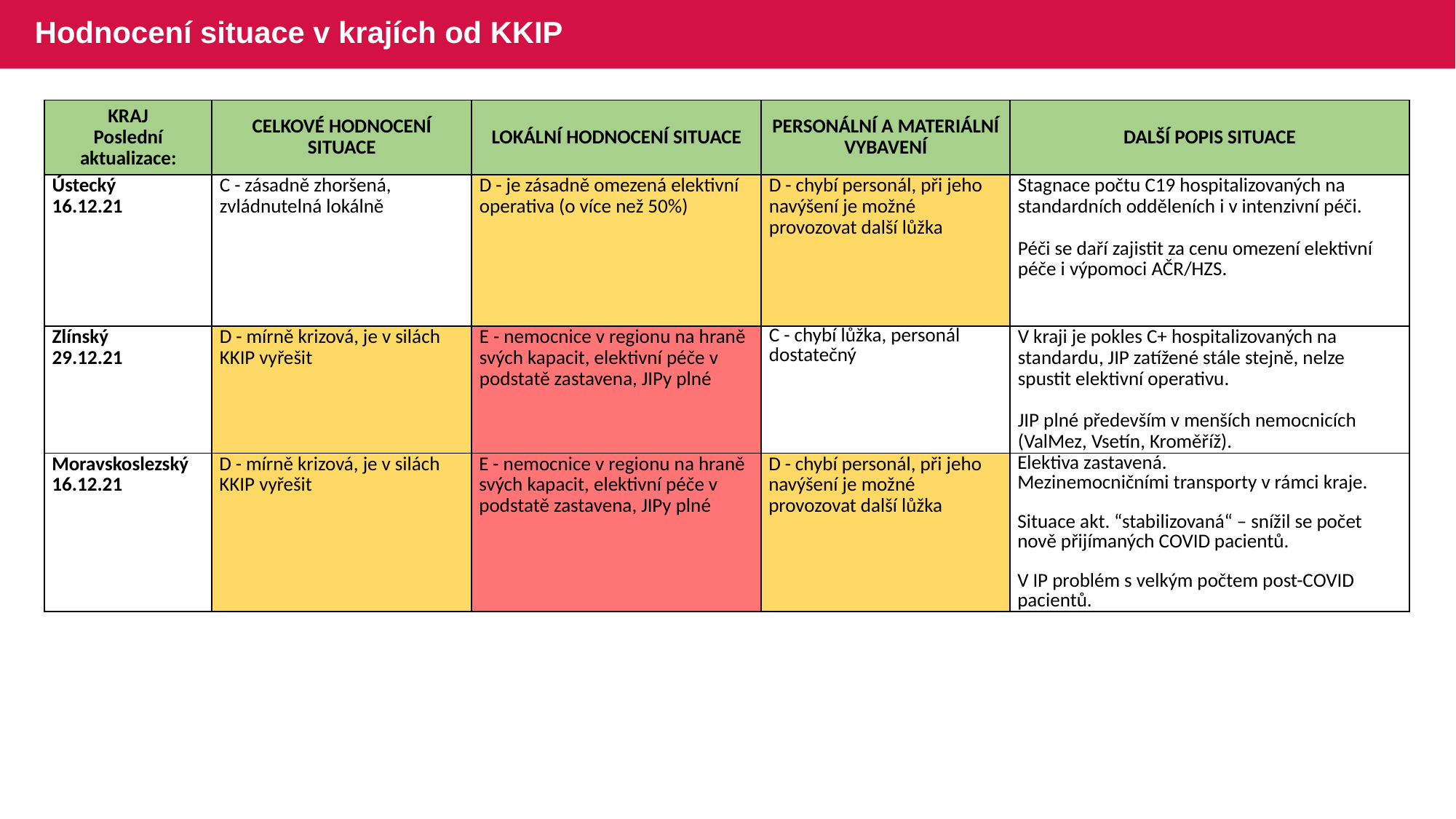

# Hodnocení situace v krajích od KKIP
| KRAJ Poslední aktualizace: | CELKOVÉ HODNOCENÍ SITUACE | LOKÁLNÍ HODNOCENÍ SITUACE | PERSONÁLNÍ A MATERIÁLNÍ VYBAVENÍ | DALŠÍ POPIS SITUACE |
| --- | --- | --- | --- | --- |
| Ústecký 16.12.21 | C - zásadně zhoršená, zvládnutelná lokálně | D - je zásadně omezená elektivní operativa (o více než 50%) | D - chybí personál, při jeho navýšení je možné provozovat další lůžka | Stagnace počtu C19 hospitalizovaných na standardních odděleních i v intenzivní péči. Péči se daří zajistit za cenu omezení elektivní péče i výpomoci AČR/HZS. |
| Zlínský 29.12.21 | D - mírně krizová, je v silách KKIP vyřešit | E - nemocnice v regionu na hraně svých kapacit, elektivní péče v podstatě zastavena, JIPy plné | C - chybí lůžka, personál dostatečný | V kraji je pokles C+ hospitalizovaných na standardu, JIP zatížené stále stejně, nelze spustit elektivní operativu. JIP plné především v menších nemocnicích (ValMez, Vsetín, Kroměříž). |
| Moravskoslezský 16.12.21 | D - mírně krizová, je v silách KKIP vyřešit | E - nemocnice v regionu na hraně svých kapacit, elektivní péče v podstatě zastavena, JIPy plné | D - chybí personál, při jeho navýšení je možné provozovat další lůžka | Elektiva zastavená. Mezinemocničními transporty v rámci kraje. Situace akt. “stabilizovaná“ – snížil se počet nově přijímaných COVID pacientů. V IP problém s velkým počtem post-COVID pacientů. |